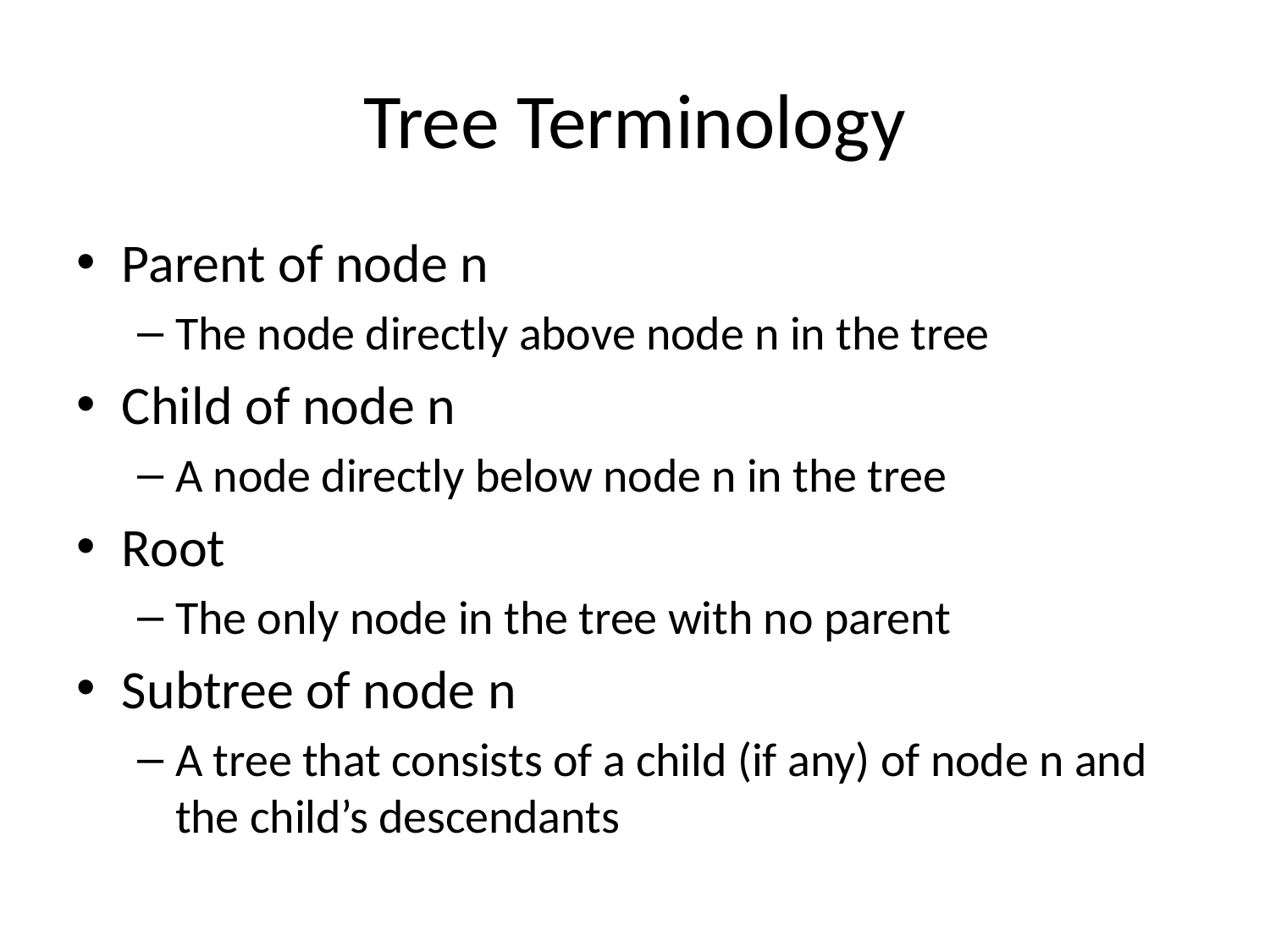

# Tree Terminology
Parent of node n
The node directly above node n in the tree
Child of node n
A node directly below node n in the tree
Root
The only node in the tree with no parent
Subtree of node n
A tree that consists of a child (if any) of node n and the child’s descendants